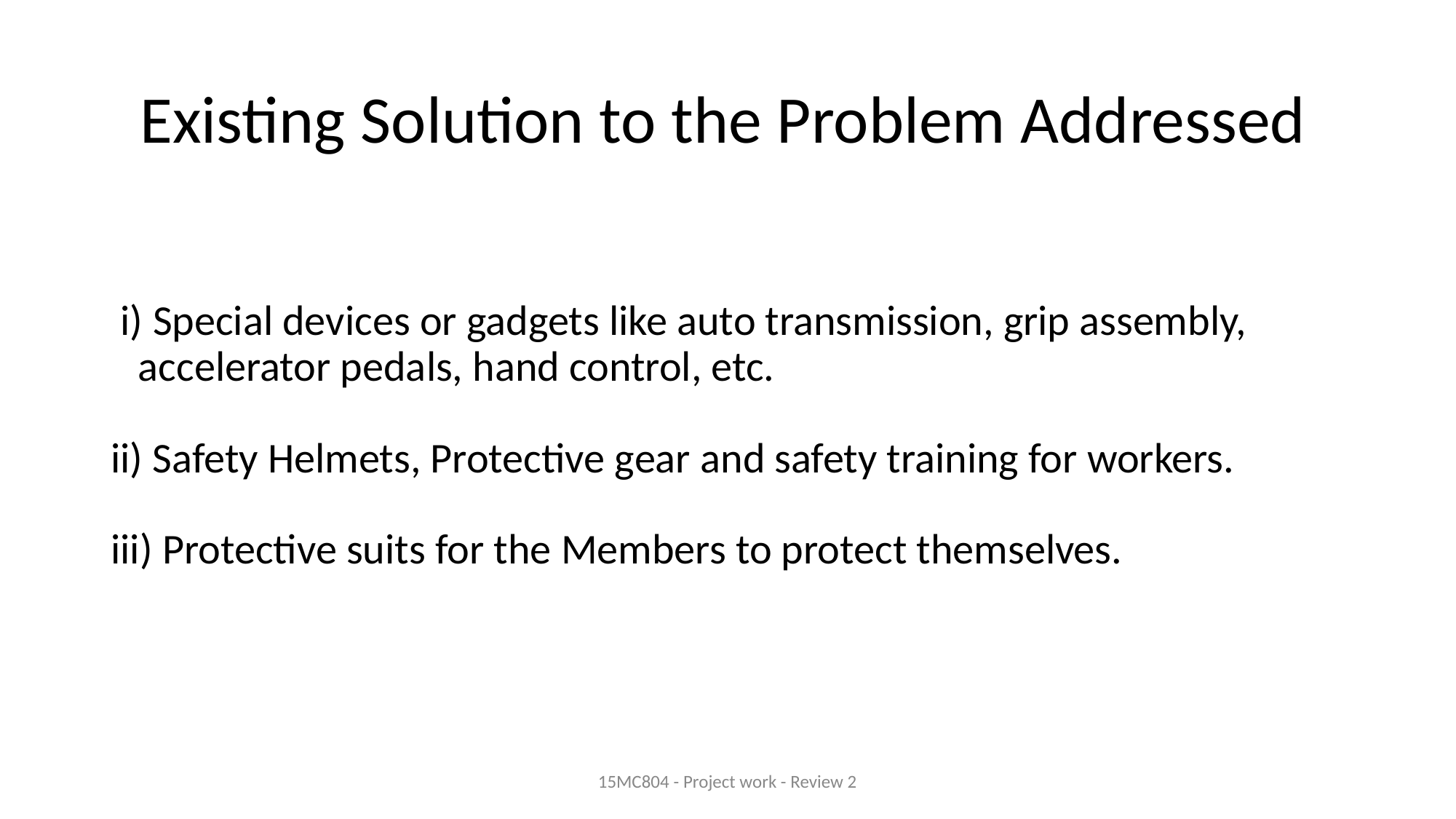

# Existing Solution to the Problem Addressed
 i) Special devices or gadgets like auto transmission, grip assembly, accelerator pedals, hand control, etc.

ii) Safety Helmets, Protective gear and safety training for workers.

iii) Protective suits for the Members to protect themselves.
15MC804 - Project work - Review 2